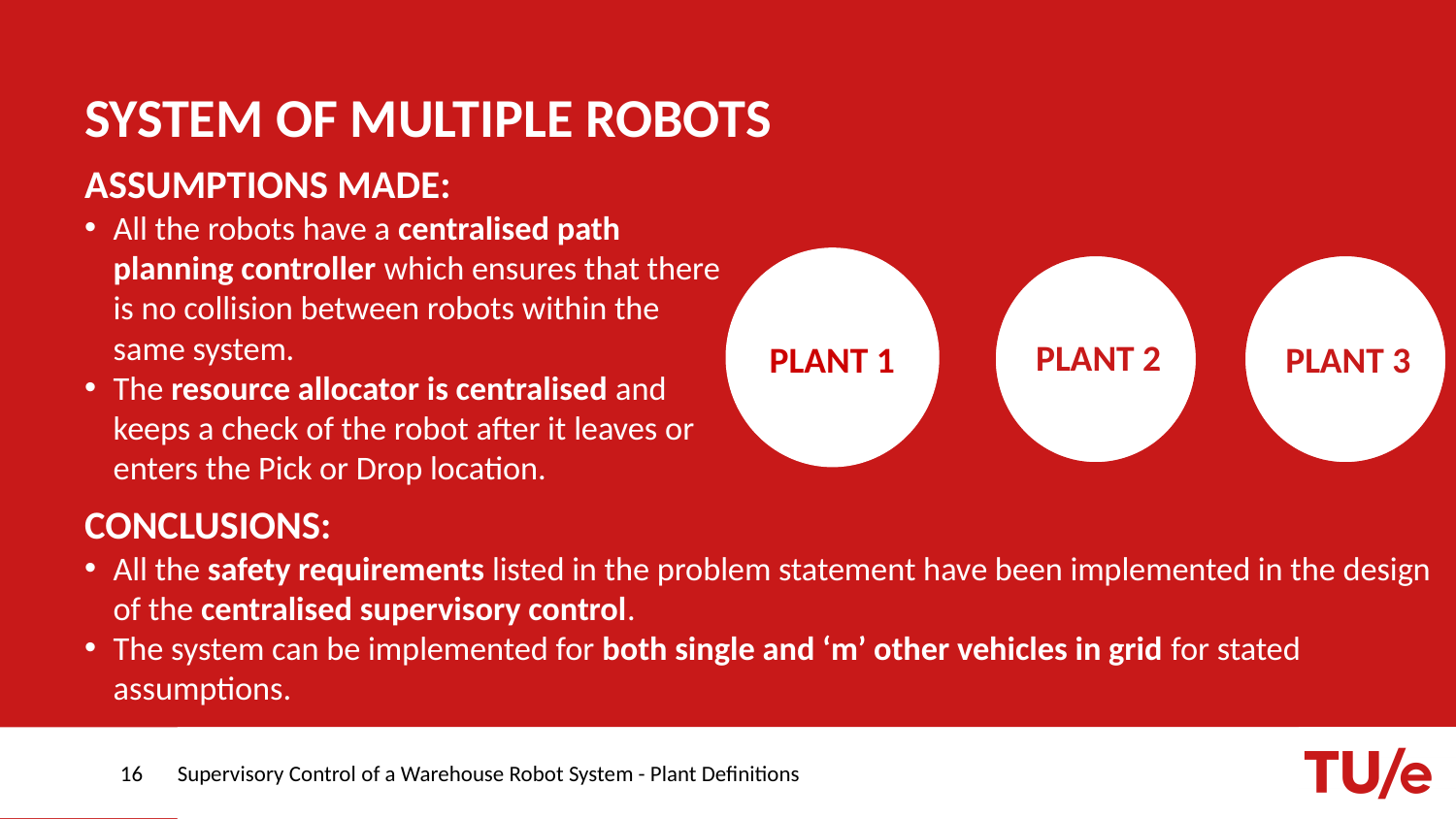

# SYSTEM OF MULTIPLE ROBOTS
ASSUMPTIONS MADE:
All the robots have a centralised path planning controller which ensures that there is no collision between robots within the same system.
The resource allocator is centralised and keeps a check of the robot after it leaves or enters the Pick or Drop location.

PLANT 2
PLANT 3
PLANT 1
CONCLUSIONS:
All the safety requirements listed in the problem statement have been implemented in the design of the centralised supervisory control.
The system can be implemented for both single and ‘m’ other vehicles in grid for stated assumptions.

16
Title of the presentation - by tab Insert -> Header text and Footer text
Supervisory Control of a Warehouse Robot System - Plant Definitions